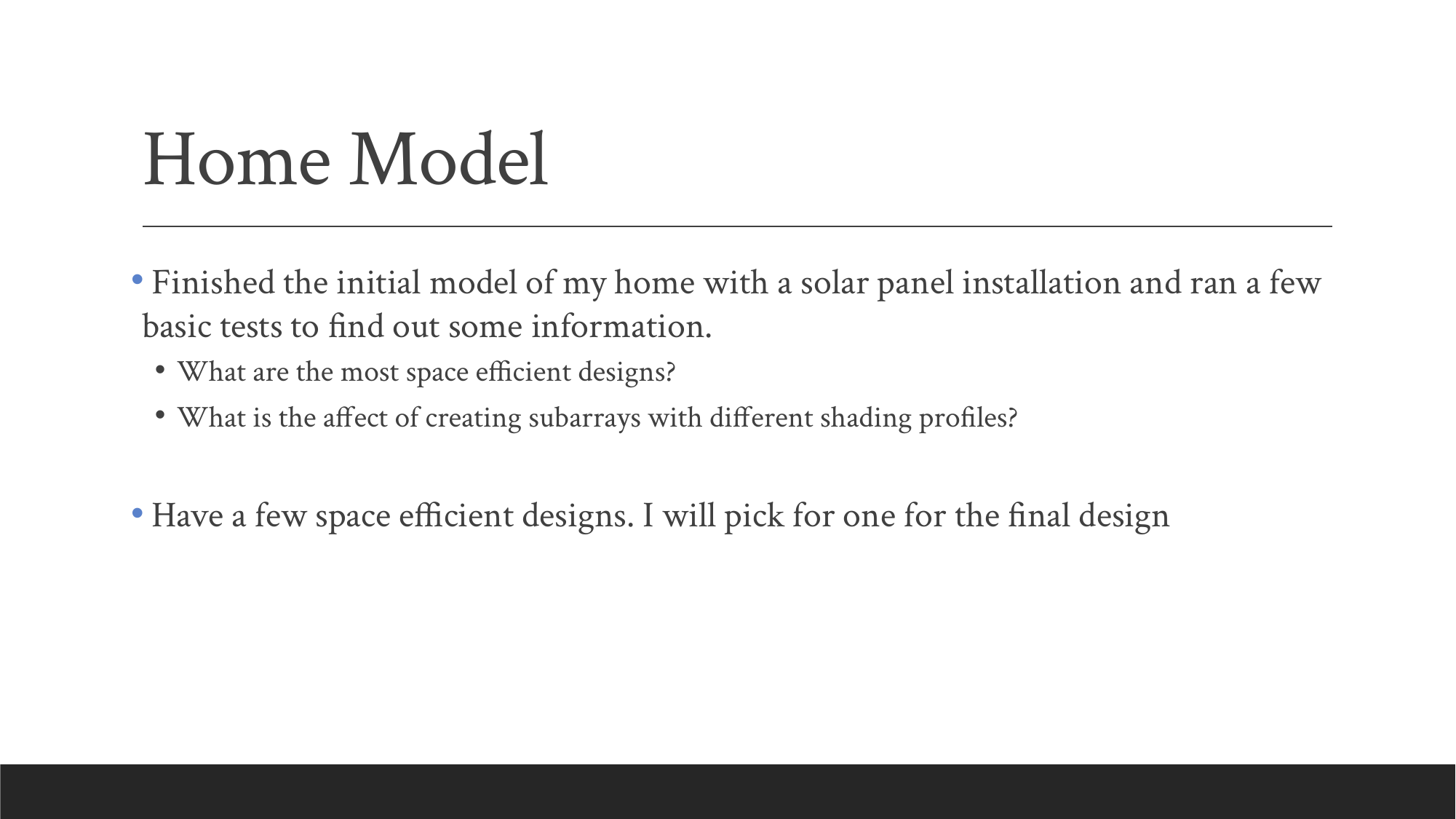

# Home Model
 Finished the initial model of my home with a solar panel installation and ran a few basic tests to find out some information.
What are the most space efficient designs?
What is the affect of creating subarrays with different shading profiles?
 Have a few space efficient designs. I will pick for one for the final design